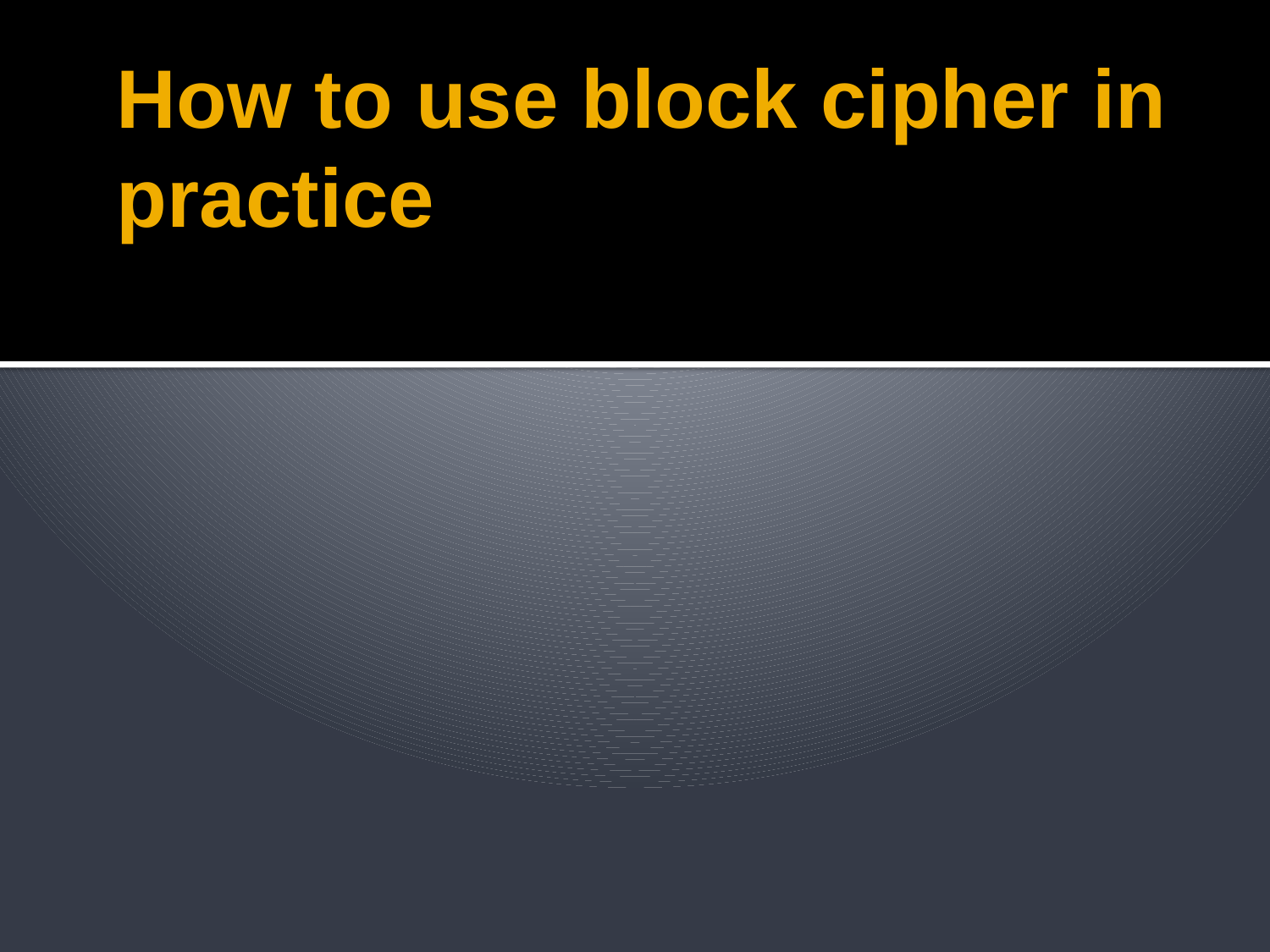

# How to use block cipher in practice